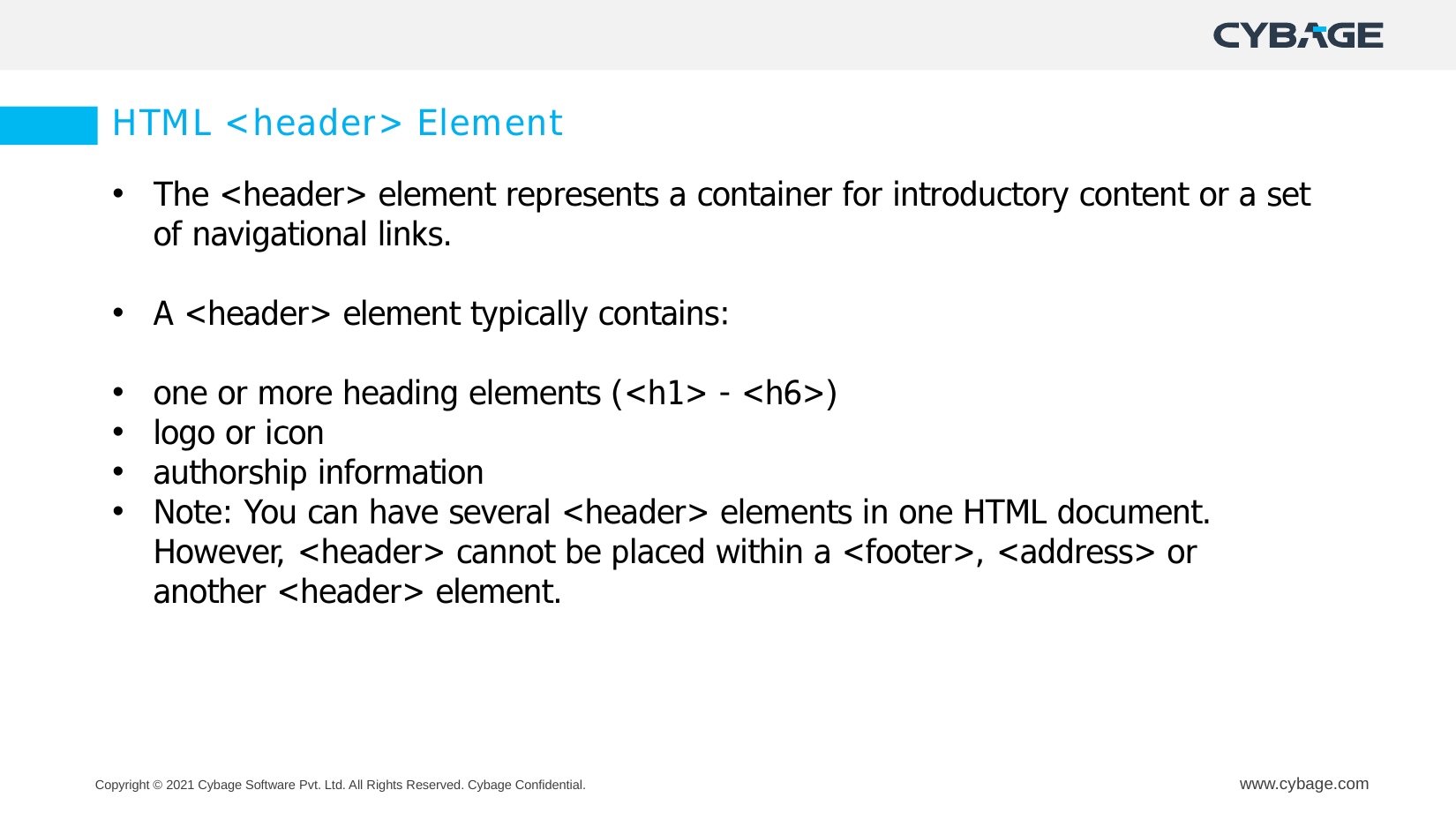

HTML <header> Element

The <header> element represents a container for introductory content or a set of navigational links.

A <header> element typically contains:

one or more heading elements (<h1> - <h6>)
logo or icon
authorship information
Note: You can have several <header> elements in one HTML document. However, <header> cannot be placed within a <footer>, <address> or another <header> element.